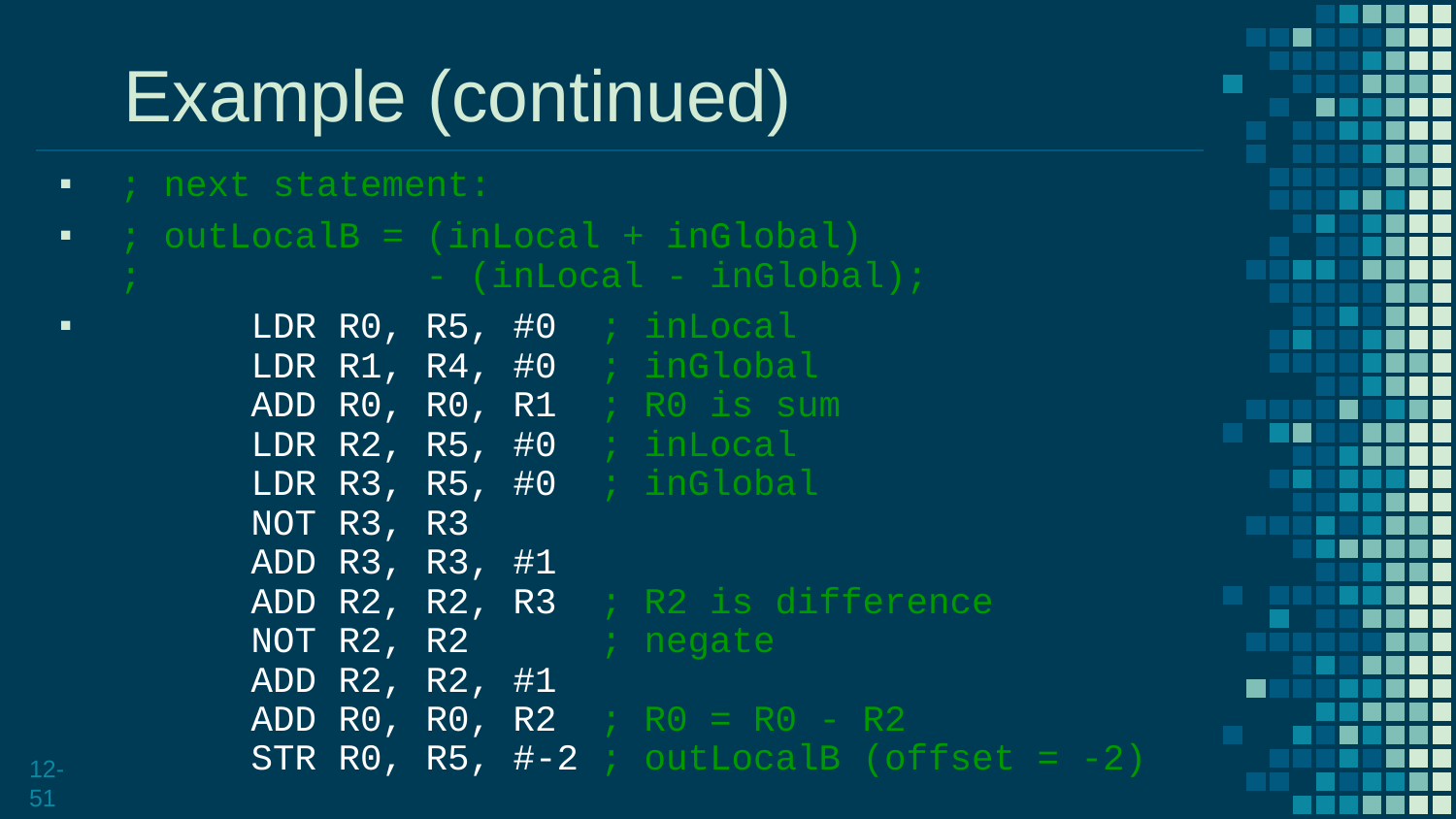

# Example (continued)
; next statement:
; outLocalB = (inLocal + inGlobal)
;             - (inLocal - inGlobal);
      LDR R0, R5, #0  ; inLocal
      LDR R1, R4, #0  ; inGlobal
      ADD R0, R0, R1  ; R0 is sum
      LDR R2, R5, #0  ; inLocal
      LDR R3, R5, #0  ; inGlobal
      NOT R3, R3
      ADD R3, R3, #1
      ADD R2, R2, R3  ; R2 is difference
      NOT R2, R2      ; negate
      ADD R2, R2, #1
      ADD R0, R0, R2  ; R0 = R0 - R2
      STR R0, R5, #-2 ; outLocalB (offset = -2)
12-51